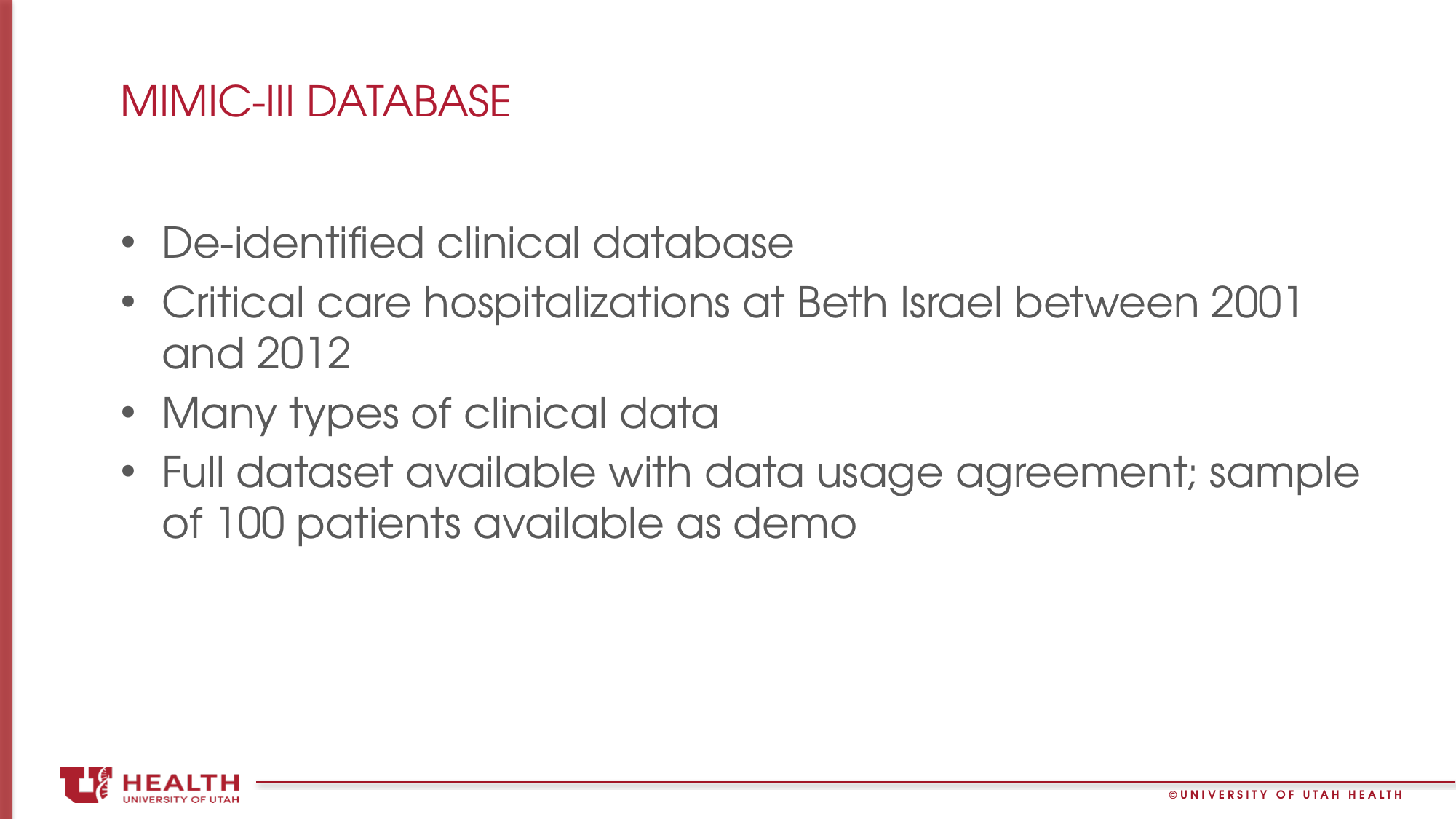

# MIMIC-III database
De-identified clinical database
Critical care hospitalizations at Beth Israel between 2001 and 2012
Many types of clinical data
Full dataset available with data usage agreement; sample of 100 patients available as demo